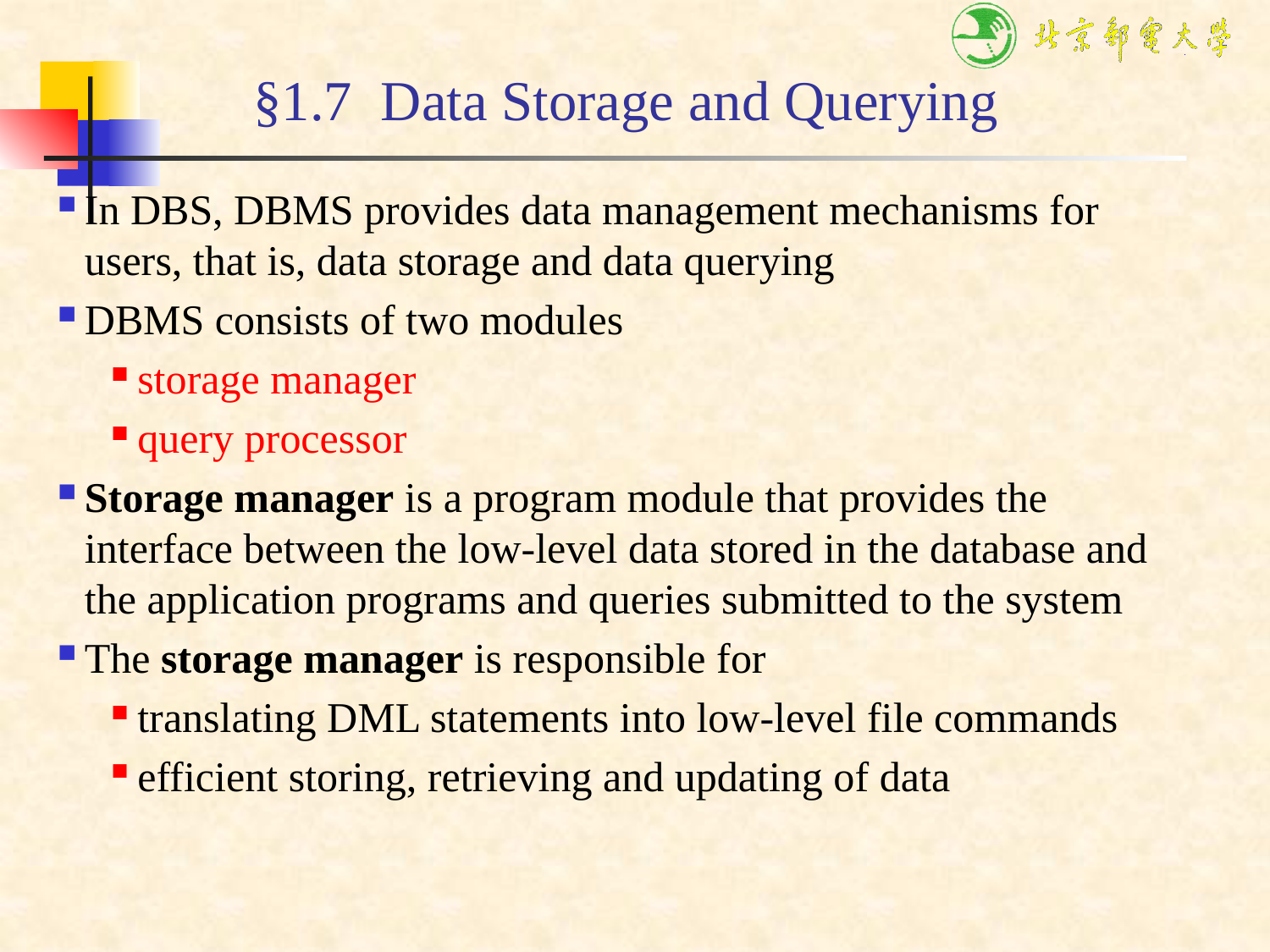

§1.7  Data Storage and Querying
In DBS, DBMS provides data management mechanisms for users, that is, data storage and data querying
DBMS consists of two modules
storage manager
query processor
Storage manager is a program module that provides the interface between the low-level data stored in the database and the application programs and queries submitted to the system
The storage manager is responsible for
translating DML statements into low-level file commands
efficient storing, retrieving and updating of data
76